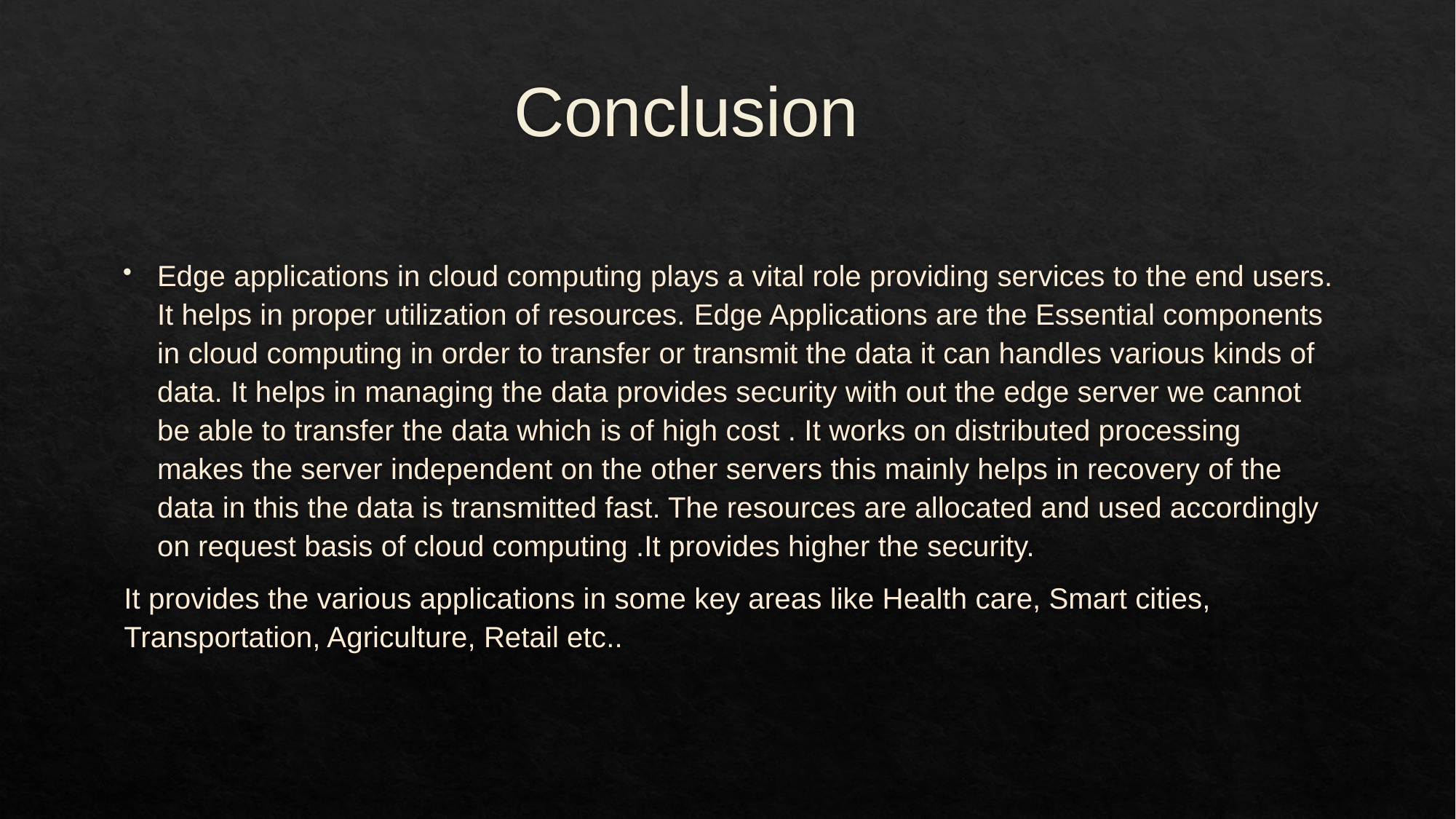

# Conclusion
Edge applications in cloud computing plays a vital role providing services to the end users. It helps in proper utilization of resources. Edge Applications are the Essential components in cloud computing in order to transfer or transmit the data it can handles various kinds of data. It helps in managing the data provides security with out the edge server we cannot be able to transfer the data which is of high cost . It works on distributed processing makes the server independent on the other servers this mainly helps in recovery of the data in this the data is transmitted fast. The resources are allocated and used accordingly on request basis of cloud computing .It provides higher the security.
	It provides the various applications in some key areas like Health care, Smart cities,    	Transportation, Agriculture, Retail etc..